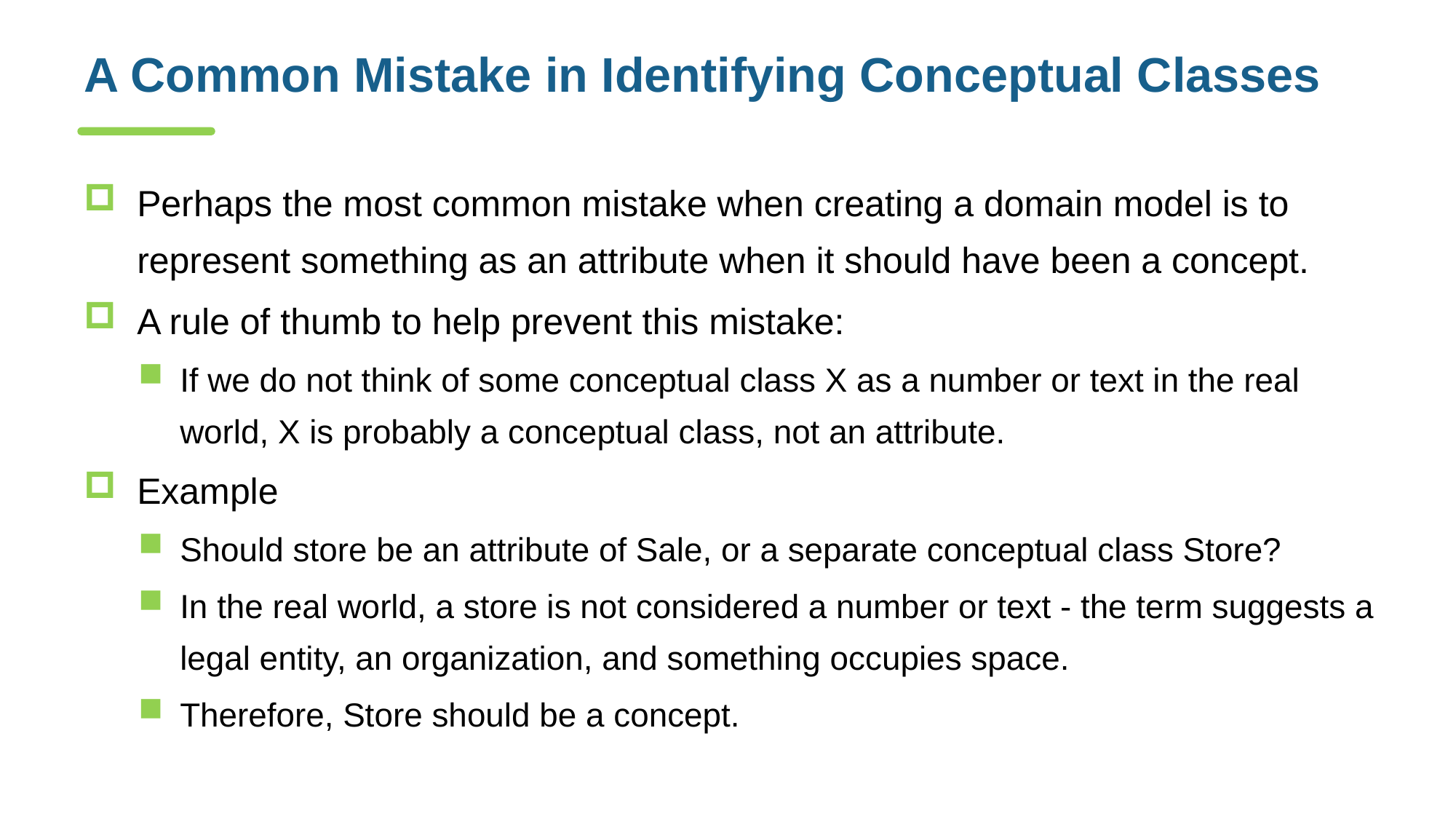

# A Common Mistake in Identifying Conceptual Classes
Perhaps the most common mistake when creating a domain model is to represent something as an attribute when it should have been a concept.
A rule of thumb to help prevent this mistake:
If we do not think of some conceptual class X as a number or text in the real world, X is probably a conceptual class, not an attribute.
Example
Should store be an attribute of Sale, or a separate conceptual class Store?
In the real world, a store is not considered a number or text - the term suggests a legal entity, an organization, and something occupies space.
Therefore, Store should be a concept.
98